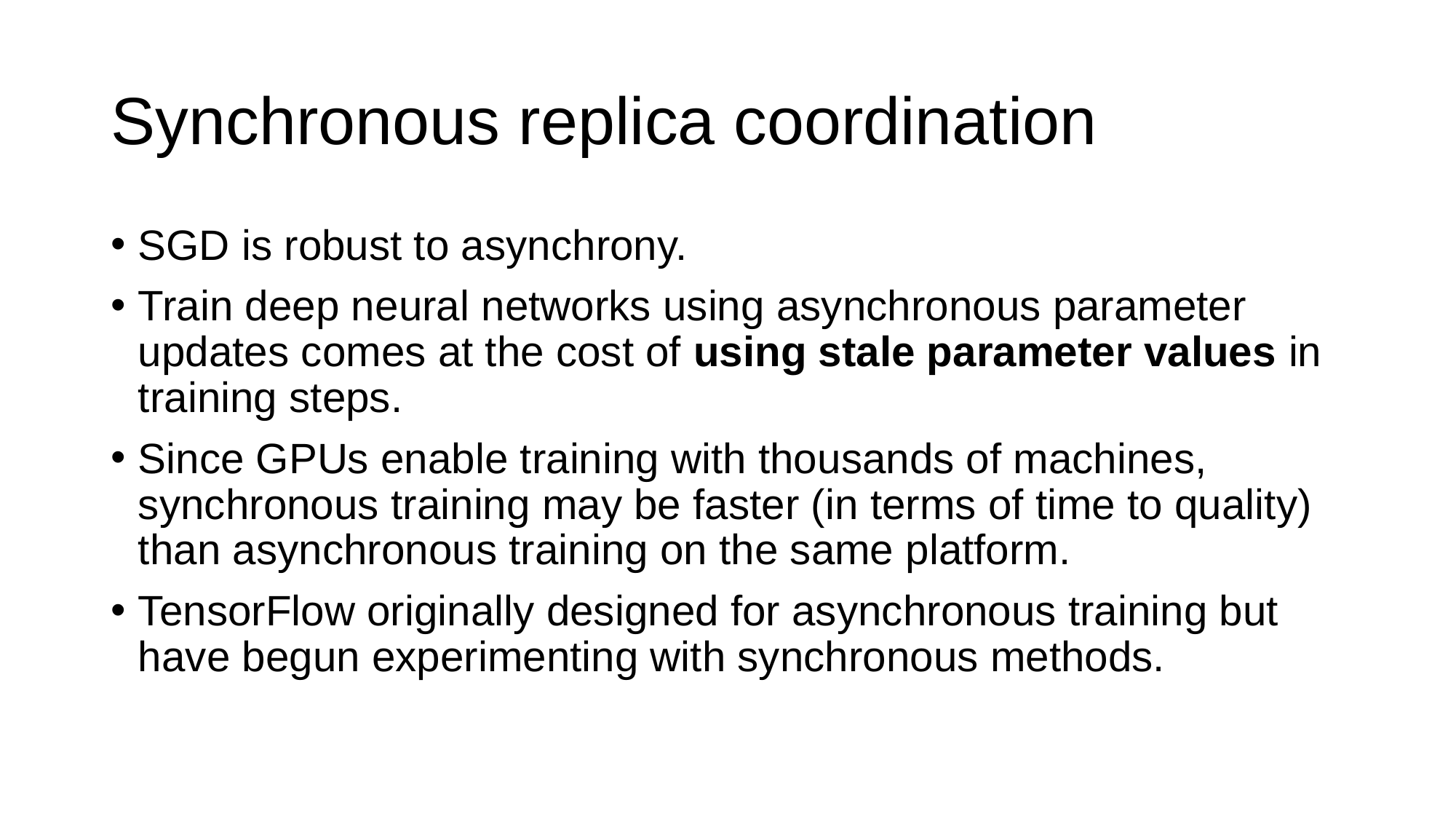

# Synchronous replica coordination
SGD is robust to asynchrony.
Train deep neural networks using asynchronous parameter updates comes at the cost of using stale parameter values in training steps.
Since GPUs enable training with thousands of machines, synchronous training may be faster (in terms of time to quality) than asynchronous training on the same platform.
TensorFlow originally designed for asynchronous training but have begun experimenting with synchronous methods.